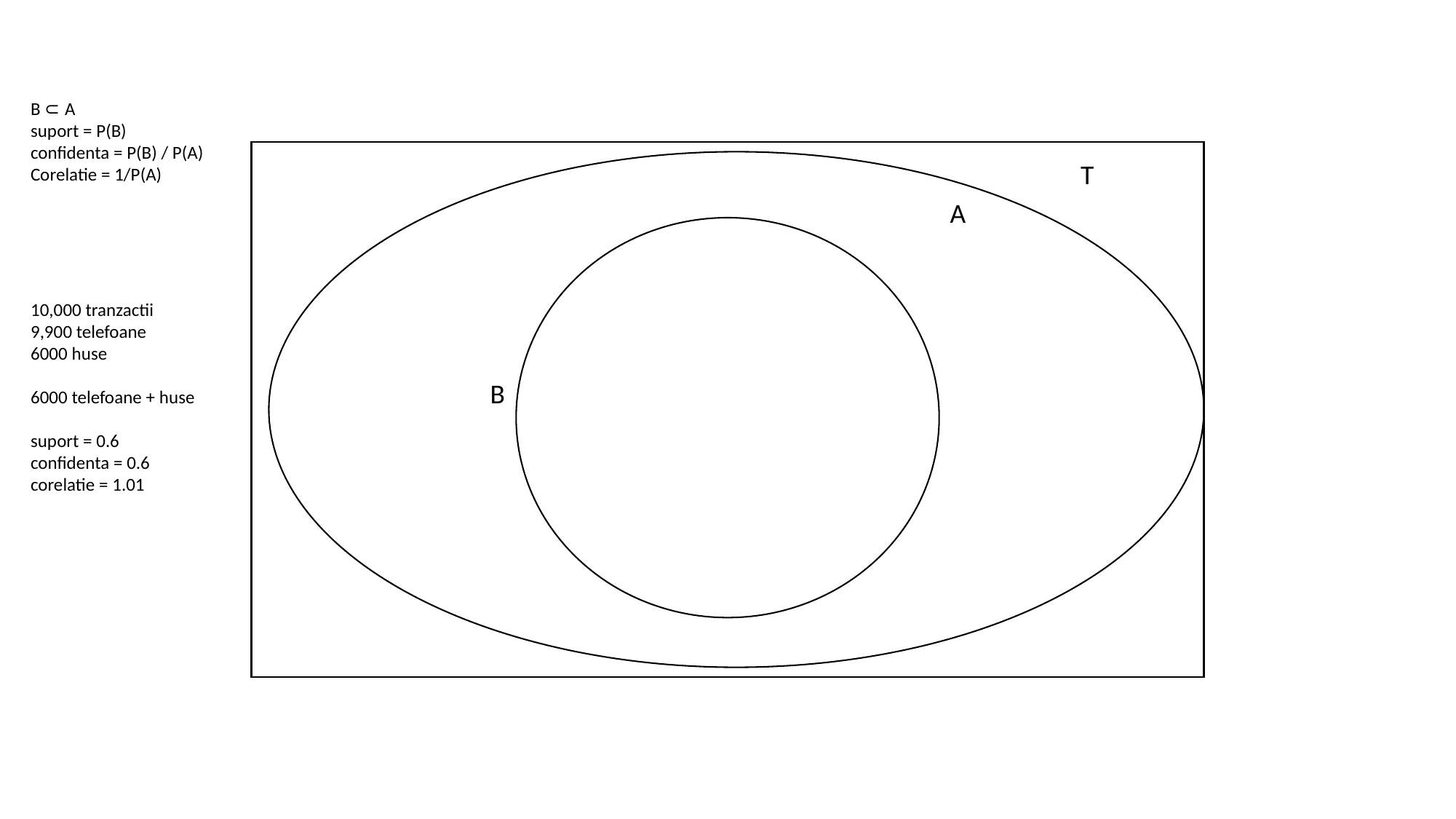

B ⊂ A
suport = P(B)
confidenta = P(B) / P(A)
Corelatie = 1/P(A)

T

A

10,000 tranzactii
9,900 telefoane
6000 huse

6000 telefoane + huse

suport = 0.6
confidenta = 0.6
corelatie = 1.01
B